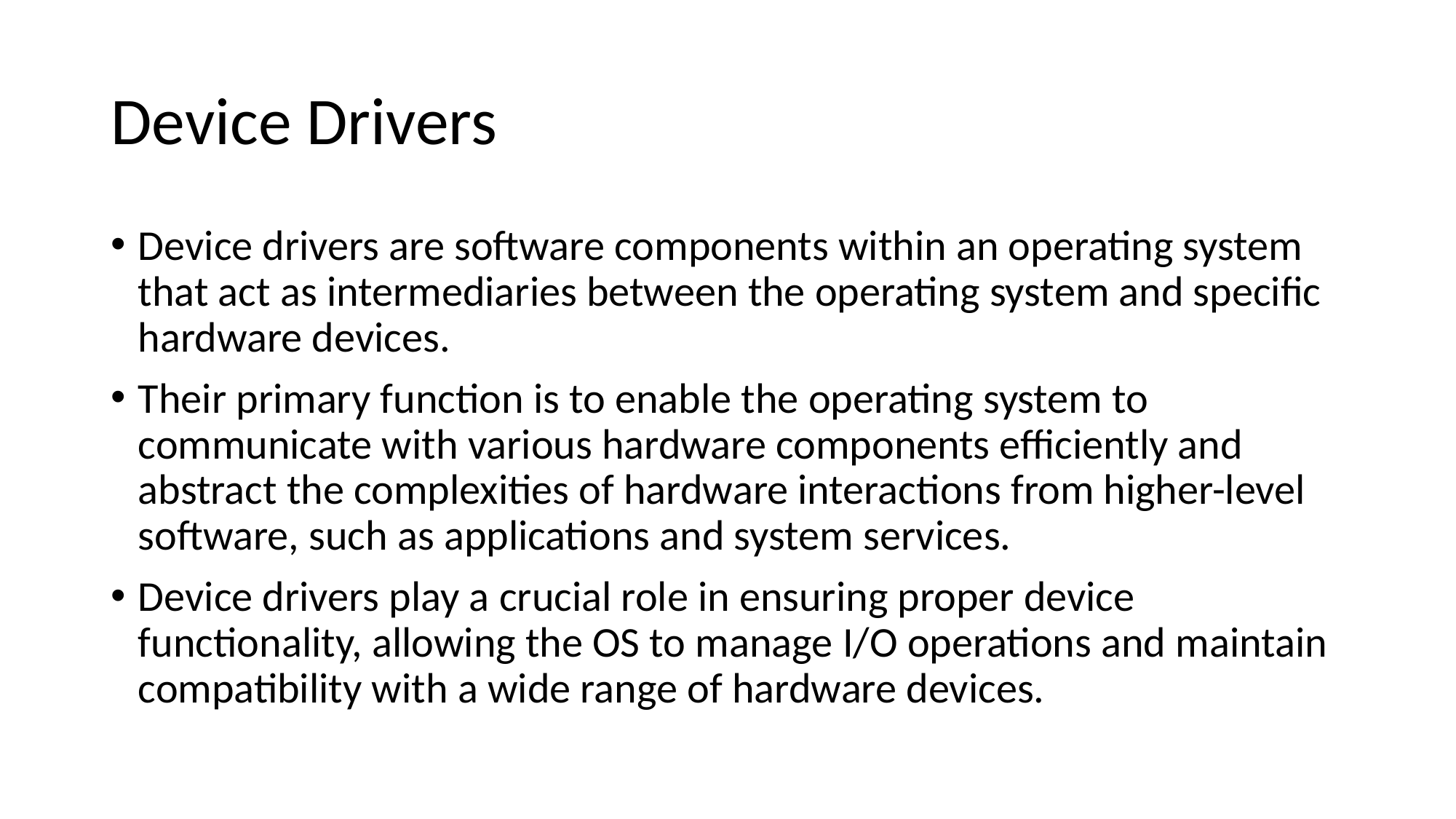

# Device Drivers
Device drivers are software components within an operating system that act as intermediaries between the operating system and specific hardware devices.
Their primary function is to enable the operating system to communicate with various hardware components efficiently and abstract the complexities of hardware interactions from higher-level software, such as applications and system services.
Device drivers play a crucial role in ensuring proper device functionality, allowing the OS to manage I/O operations and maintain compatibility with a wide range of hardware devices.